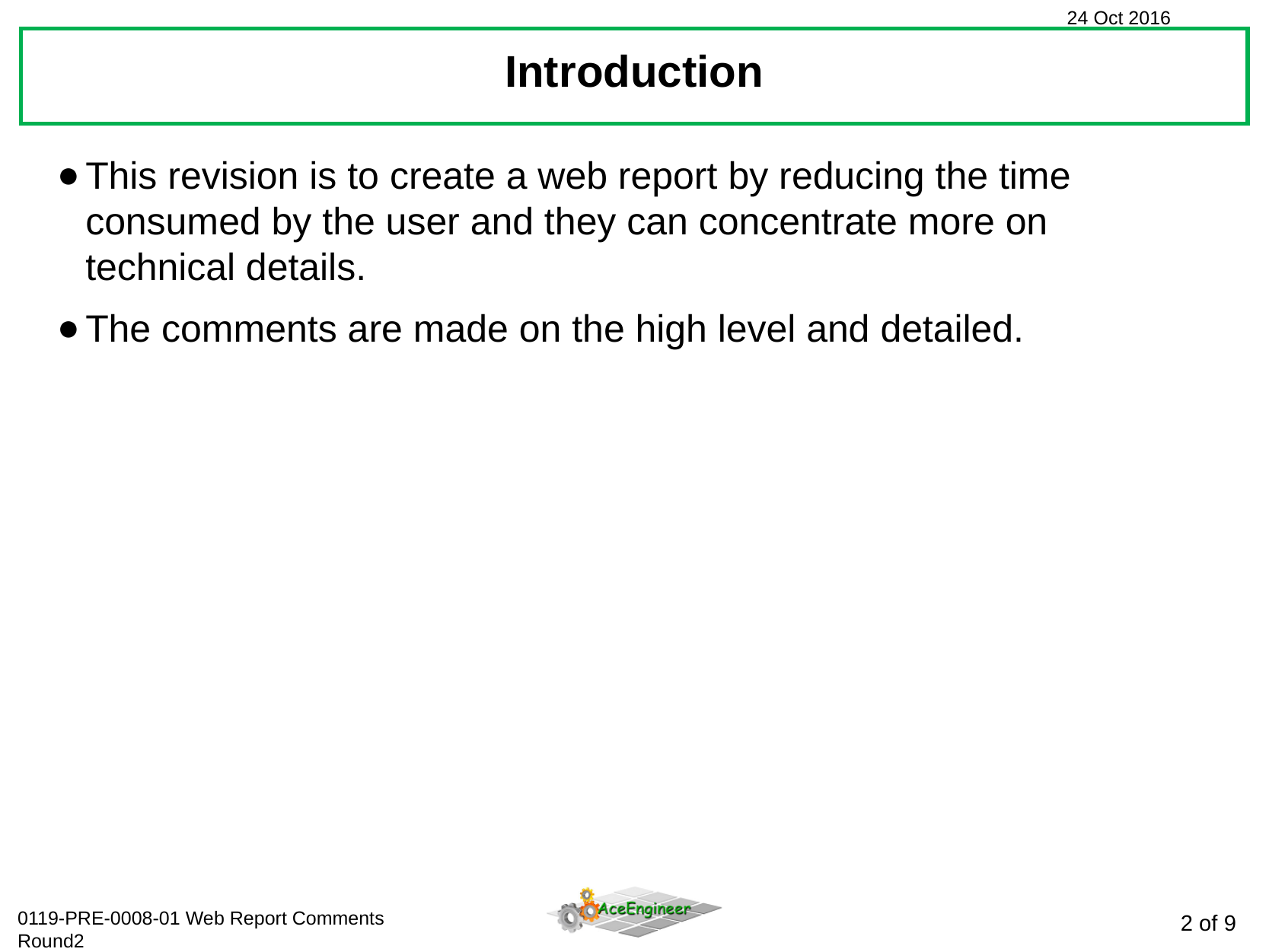

Introduction
This revision is to create a web report by reducing the time consumed by the user and they can concentrate more on technical details.
The comments are made on the high level and detailed.